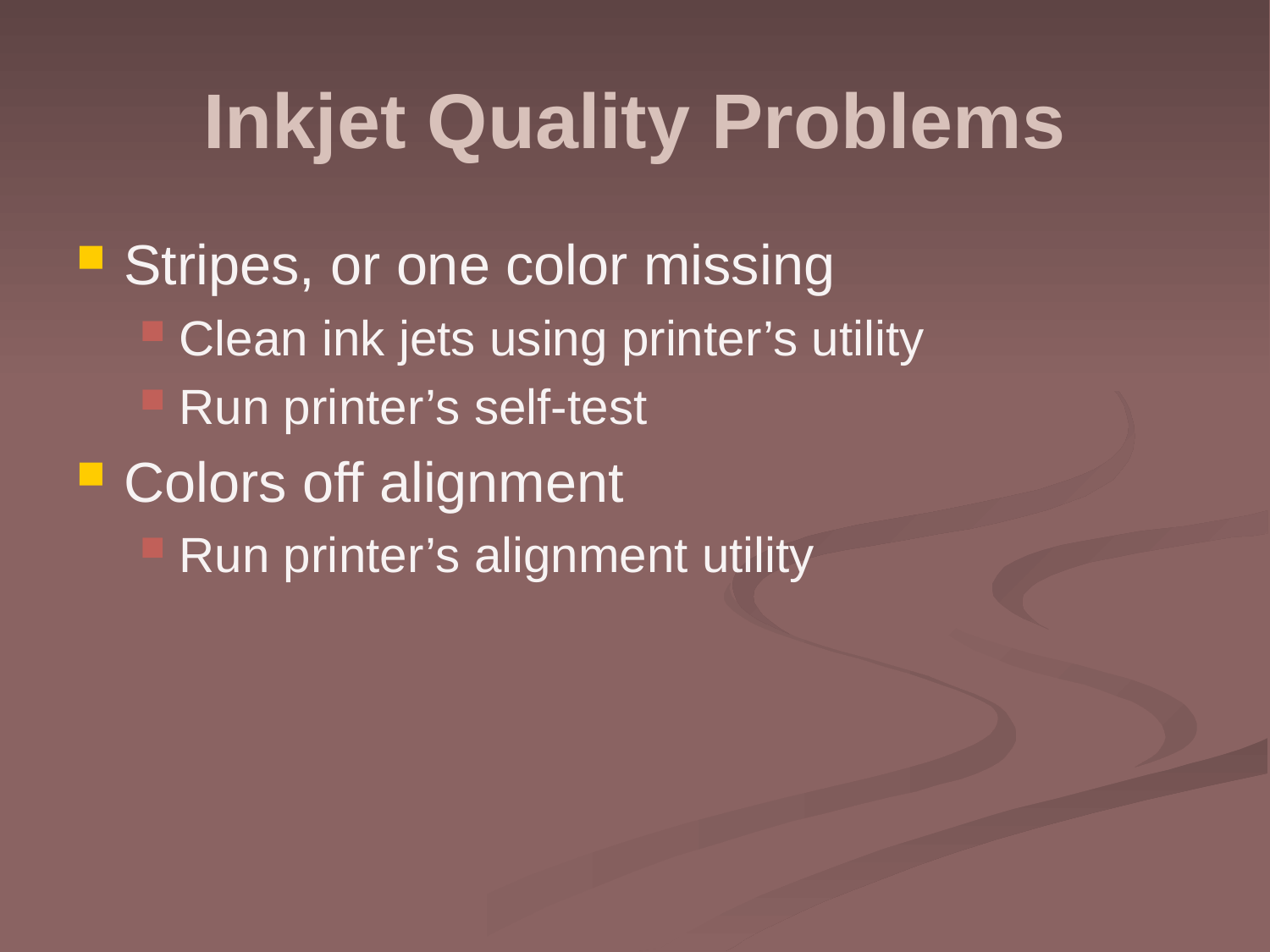

# Inkjet Quality Problems
Stripes, or one color missing
Clean ink jets using printer’s utility
Run printer’s self-test
Colors off alignment
Run printer’s alignment utility